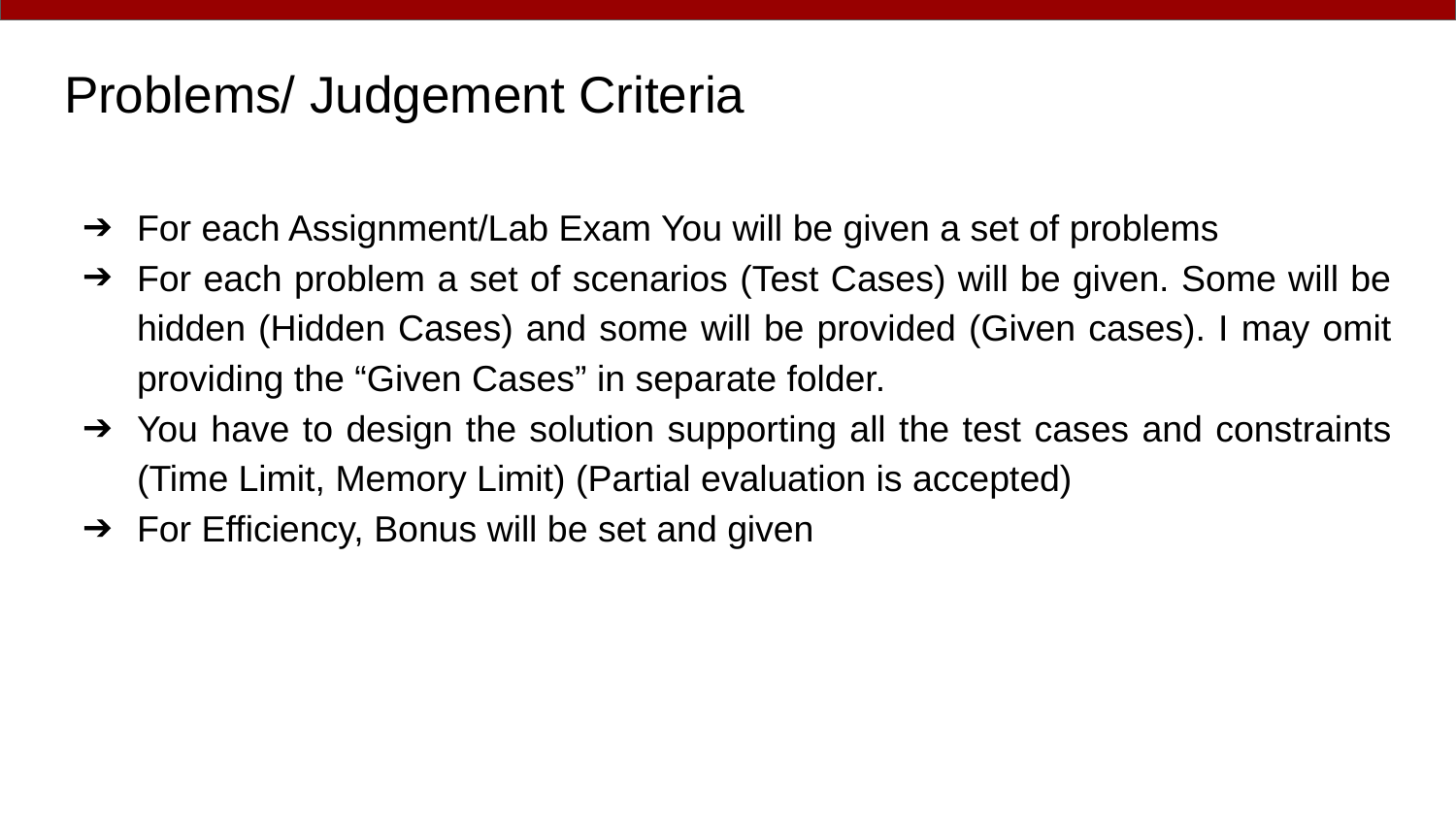

# Problems/ Judgement Criteria
For each Assignment/Lab Exam You will be given a set of problems
For each problem a set of scenarios (Test Cases) will be given. Some will be hidden (Hidden Cases) and some will be provided (Given cases). I may omit providing the “Given Cases” in separate folder.
You have to design the solution supporting all the test cases and constraints (Time Limit, Memory Limit) (Partial evaluation is accepted)
For Efficiency, Bonus will be set and given